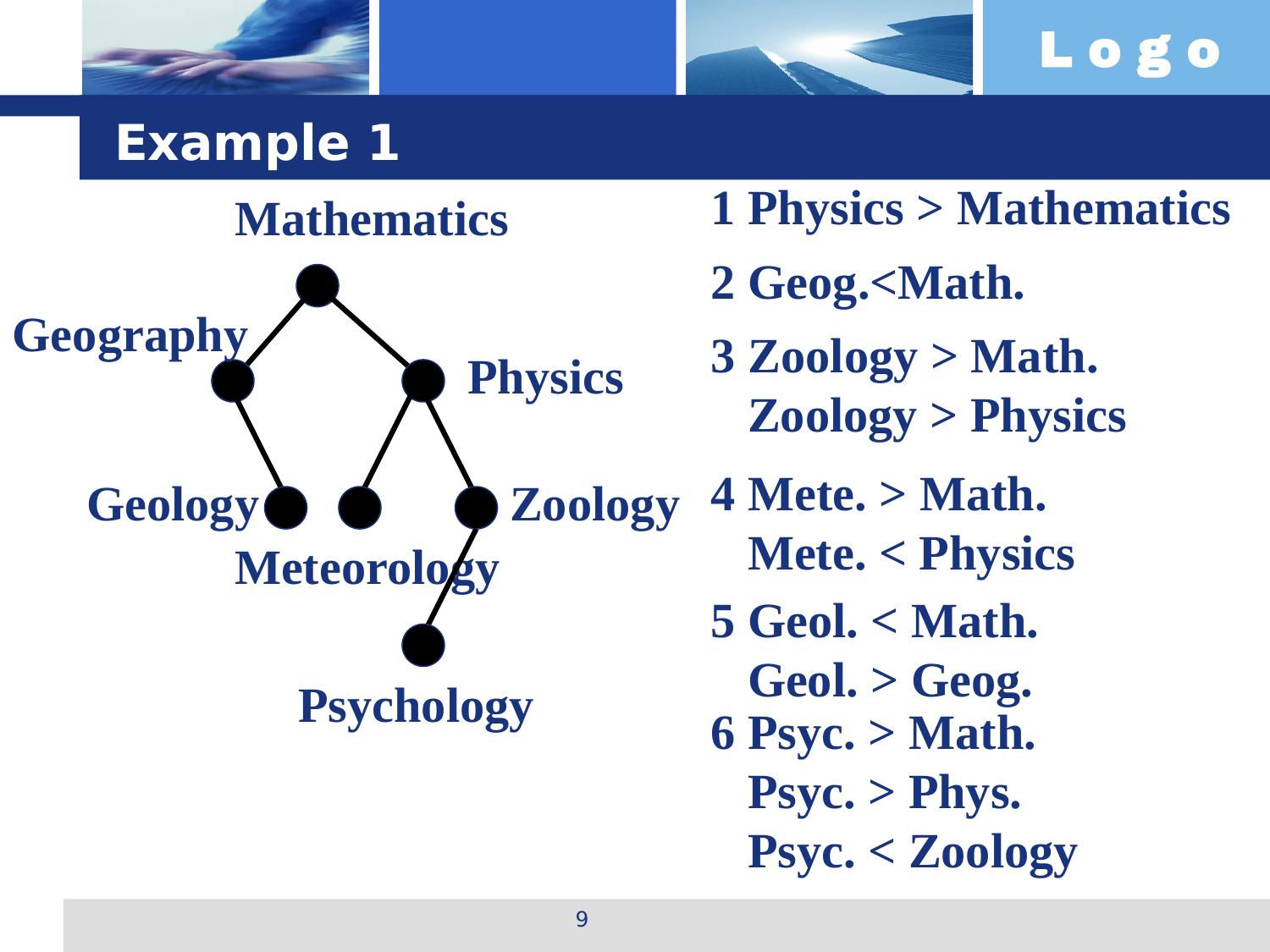

# Example 1
1 Physics > Mathematics
Mathematics
2 Geog.<Math.

Geography

3 Zoology > Math.
   Zoology > Physics
Physics

4 Mete. > Math.
   Mete. < Physics
Geology
Zoology

Meteorology

5 Geol. < Math.
   Geol. > Geog.

Psychology
6 Psyc. > Math.
   Psyc. > Phys.
   Psyc. < Zoology
9